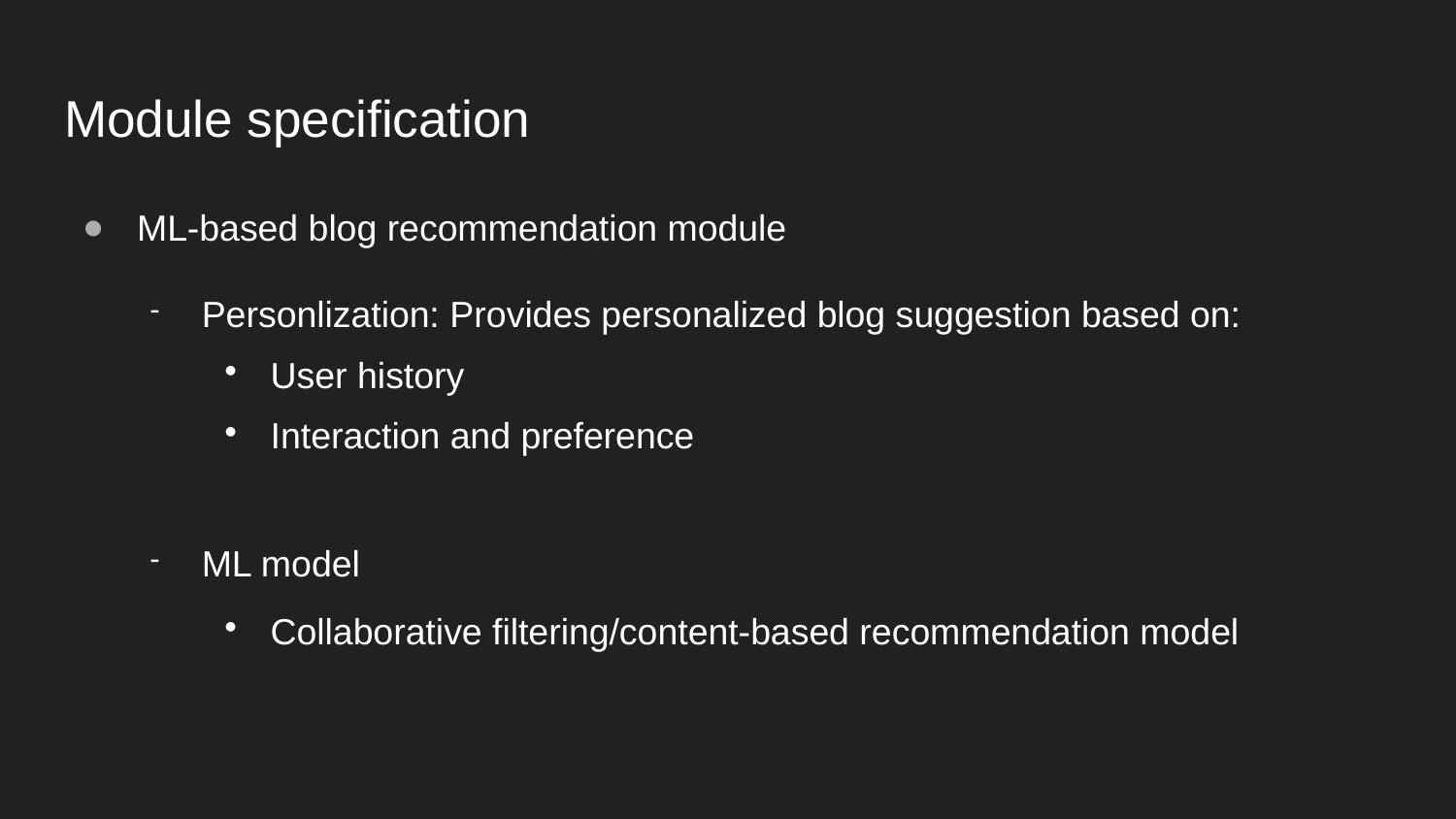

# Module specification
ML-based blog recommendation module
Personlization: Provides personalized blog suggestion based on:
User history
Interaction and preference

ML model
Collaborative filtering/content-based recommendation model